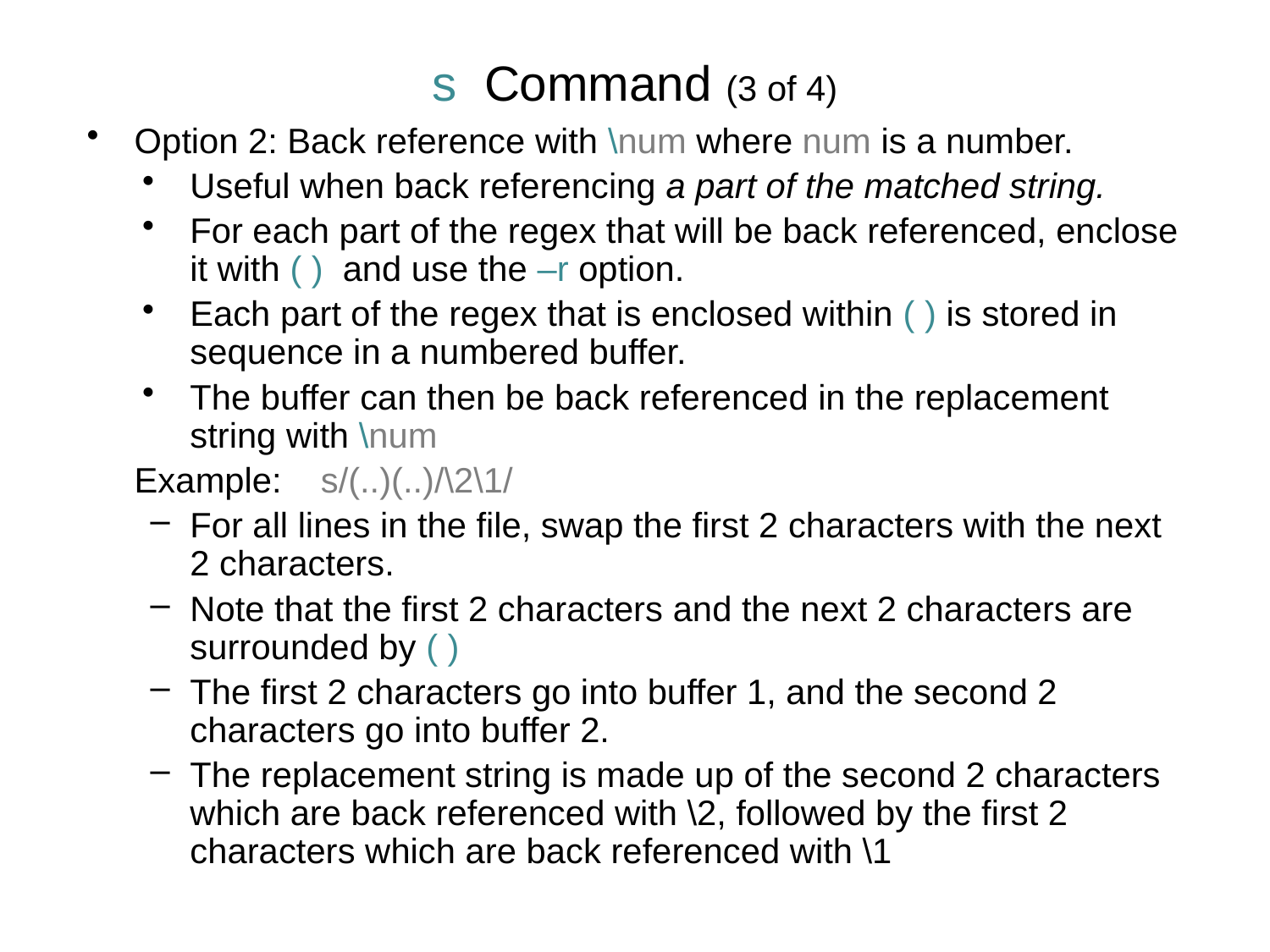

# s  Command (3 of 4)
Option 2: Back reference with \num where num is a number.
Useful when back referencing a part of the matched string.
For each part of the regex that will be back referenced, enclose it with ( )  and use the –r option.
Each part of the regex that is enclosed within ( ) is stored in sequence in a numbered buffer.
The buffer can then be back referenced in the replacement string with \num
	Example:    s/(..)(..)/\2\1/
For all lines in the file, swap the first 2 characters with the next 2 characters.
Note that the first 2 characters and the next 2 characters are surrounded by ( )
The first 2 characters go into buffer 1, and the second 2 characters go into buffer 2.
The replacement string is made up of the second 2 characters which are back referenced with \2, followed by the first 2 characters which are back referenced with \1